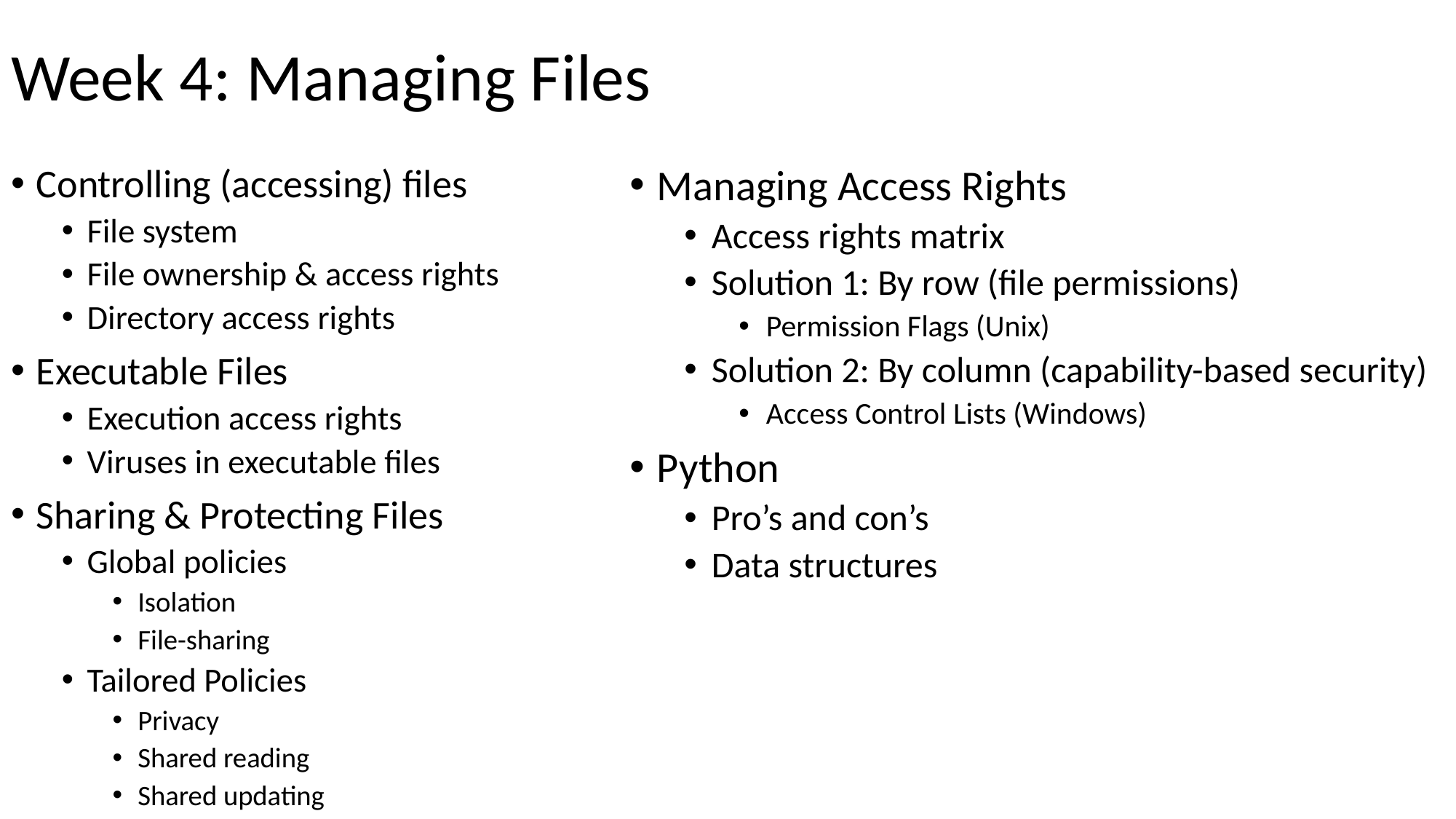

# Week 4: Managing Files
Controlling (accessing) files
File system
File ownership & access rights
Directory access rights
Executable Files
Execution access rights
Viruses in executable files
Sharing & Protecting Files
Global policies
Isolation
File-sharing
Tailored Policies
Privacy
Shared reading
Shared updating
Managing Access Rights
Access rights matrix
Solution 1: By row (file permissions)
Permission Flags (Unix)
Solution 2: By column (capability-based security)
Access Control Lists (Windows)
Python
Pro’s and con’s
Data structures